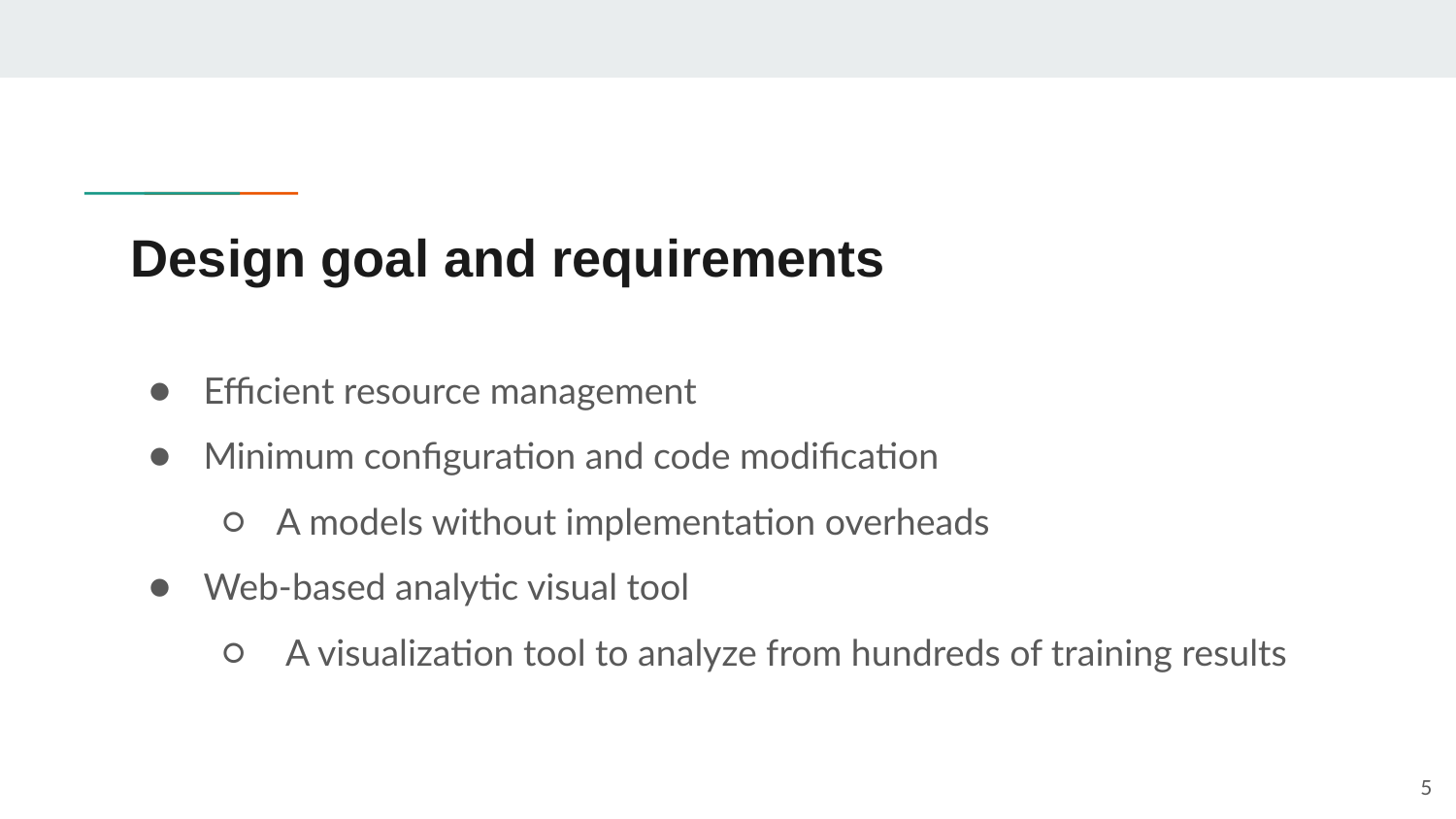

# Design goal and requirements
Efficient resource management
Minimum configuration and code modification
A models without implementation overheads
Web-based analytic visual tool
 A visualization tool to analyze from hundreds of training results
5